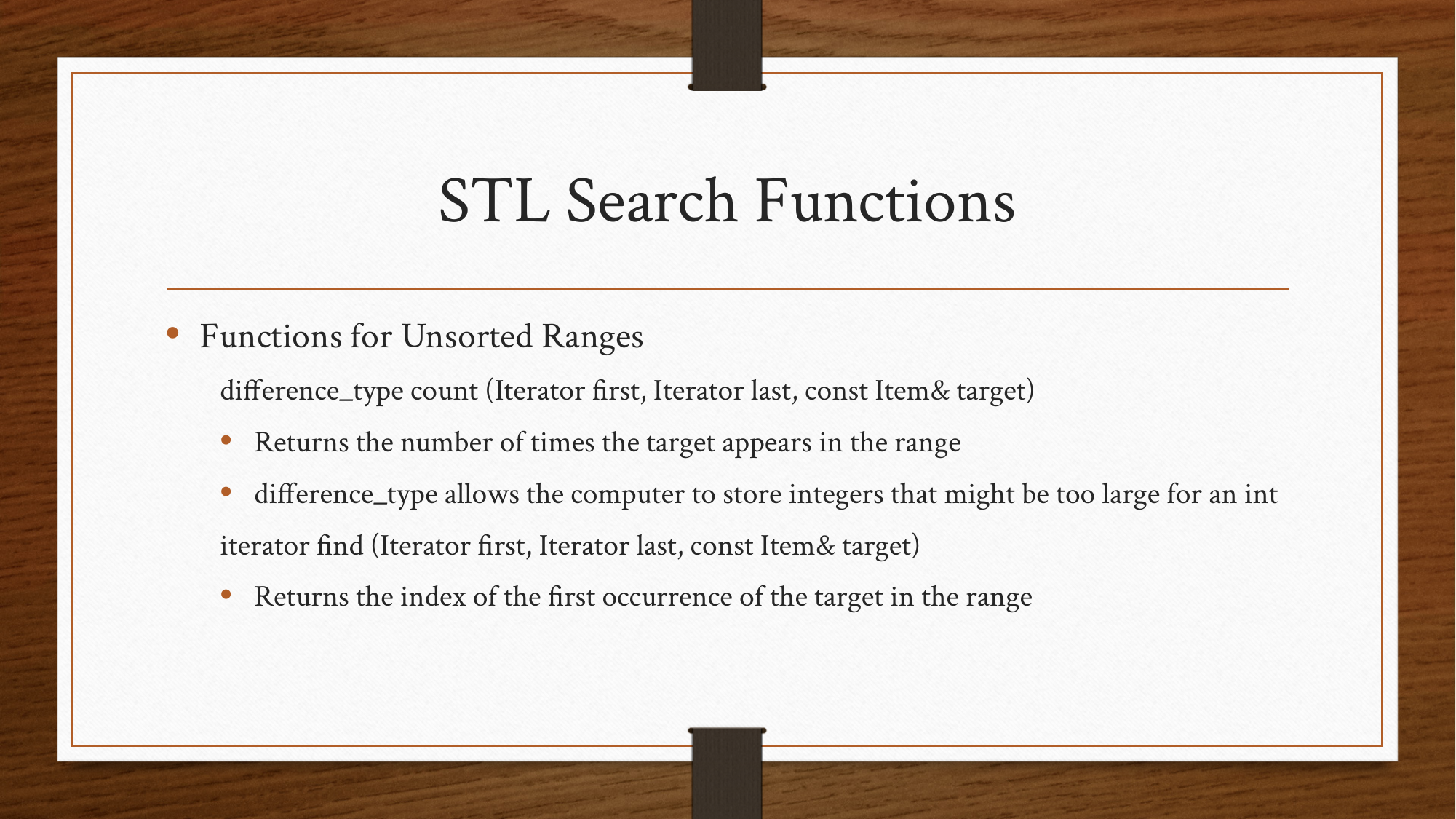

# STL Search Functions
Functions for Unsorted Ranges
difference_type count (Iterator first, Iterator last, const Item& target)
Returns the number of times the target appears in the range
difference_type allows the computer to store integers that might be too large for an int
iterator find (Iterator first, Iterator last, const Item& target)
Returns the index of the first occurrence of the target in the range